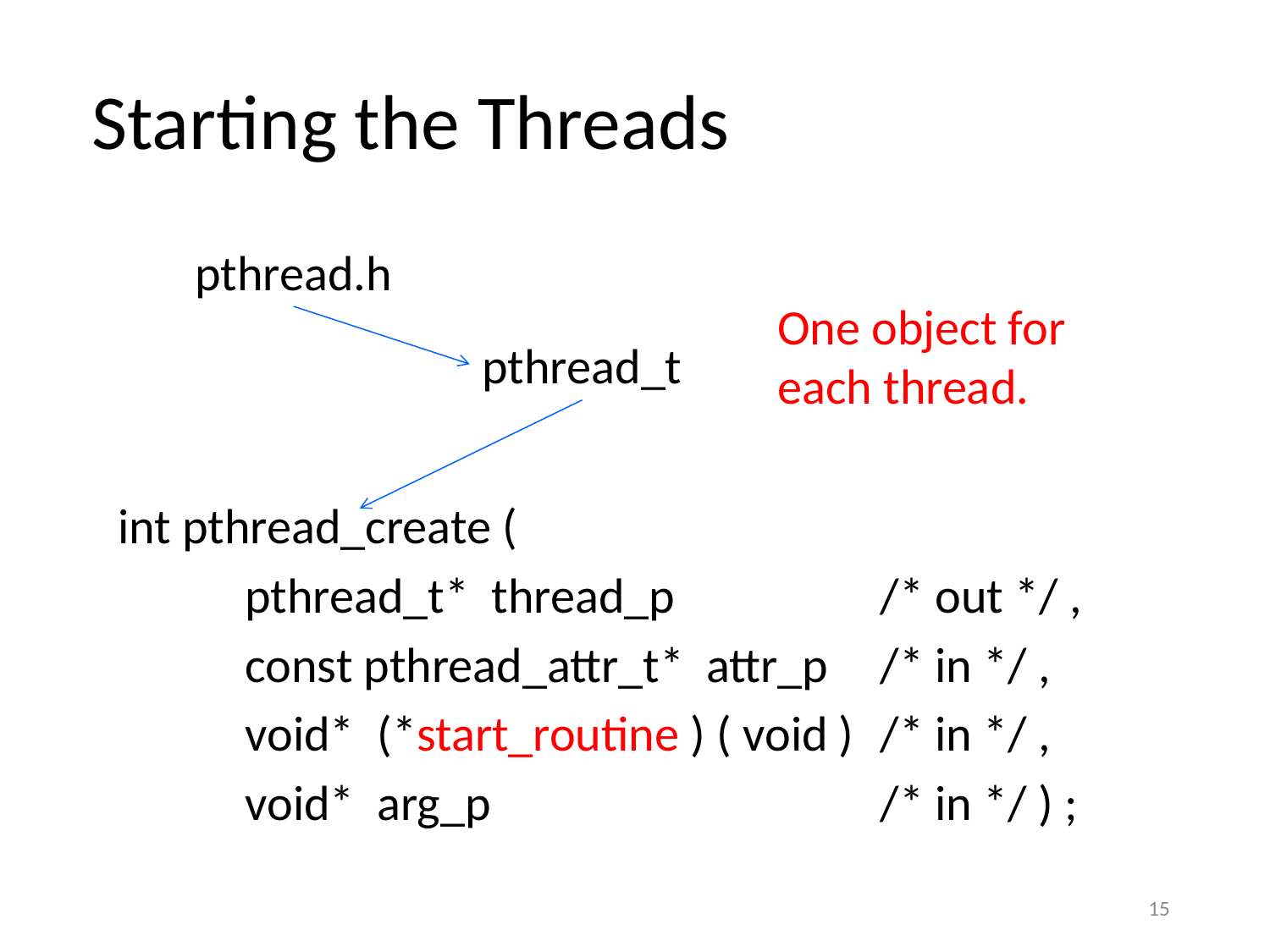

# Starting the Threads
pthread.h
One object for each thread.
pthread_t
int pthread_create (
	pthread_t*  thread_p      		/* out */ ,
	const pthread_attr_t*  attr_p 	/* in */ ,
	void*  (*start_routine ) ( void ) 	/* in */ ,
	void*  arg_p 			/* in */ ) ;
15